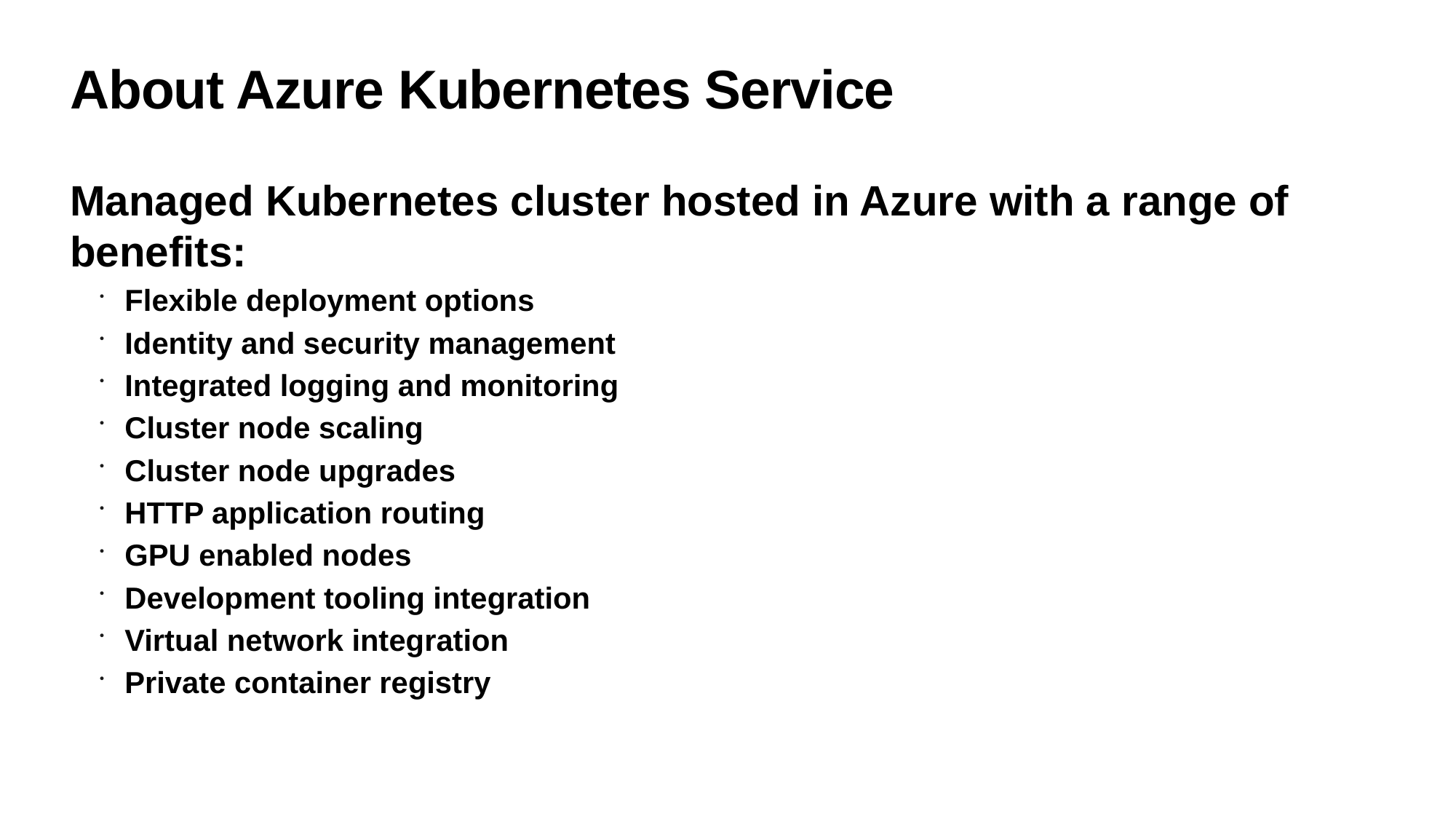

# About Azure Kubernetes Service
Managed Kubernetes cluster hosted in Azure with a range of benefits:
Flexible deployment options
Identity and security management
Integrated logging and monitoring
Cluster node scaling
Cluster node upgrades
HTTP application routing
GPU enabled nodes
Development tooling integration
Virtual network integration
Private container registry